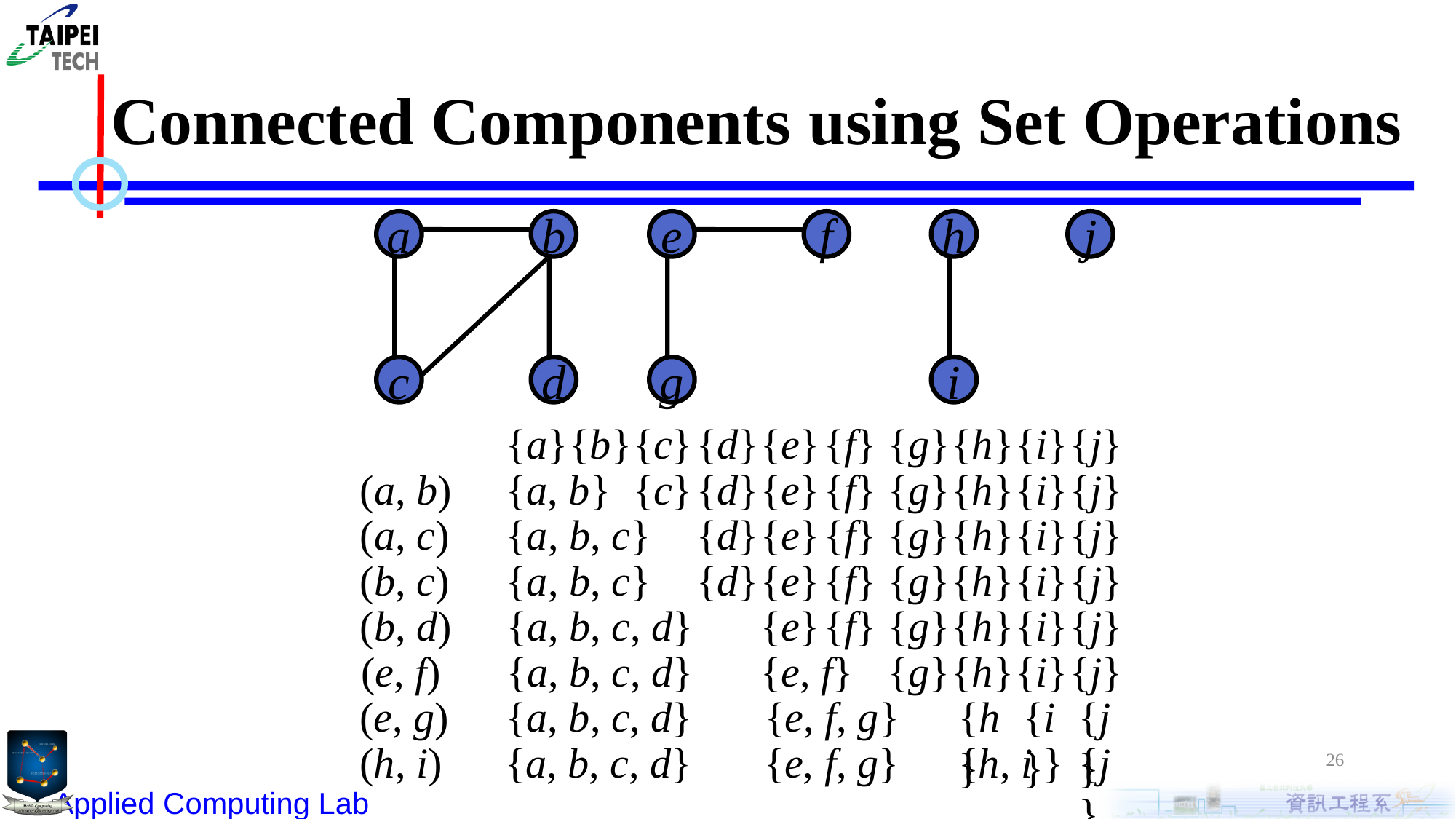

# Connected Components using Set Operations
a
b

c
d
e
f
h

i
j

g
{a}
{b}
{c}
{d}
{e}
{f}
{g}
{h}
{i}
{j}
(a, b)
(a, c)
(b, c)
(b, d)
(e, f)
(e, g)
(h, i)
{a, b}
{c}
{d}
{e}
{f}
{g}
{h}
{i}
{j}
{a, b, c}
{d}
{e}
{f}
{g}
{h}
{i}
{j}
{a, b, c}
{d}
{e}
{f}
{g}
{h}
{i}
{j}
{a, b, c, d}
{e}
{f}
{g}
{h}
{i}
{j}
{a, b, c, d}
{e, f}
{g}
{h}
{i}
{j}
{a, b, c, d}
{e, f, g}
{h}
{i}
{j}
{a, b, c, d}
{e, f, g}
{h, i }
{j}
26